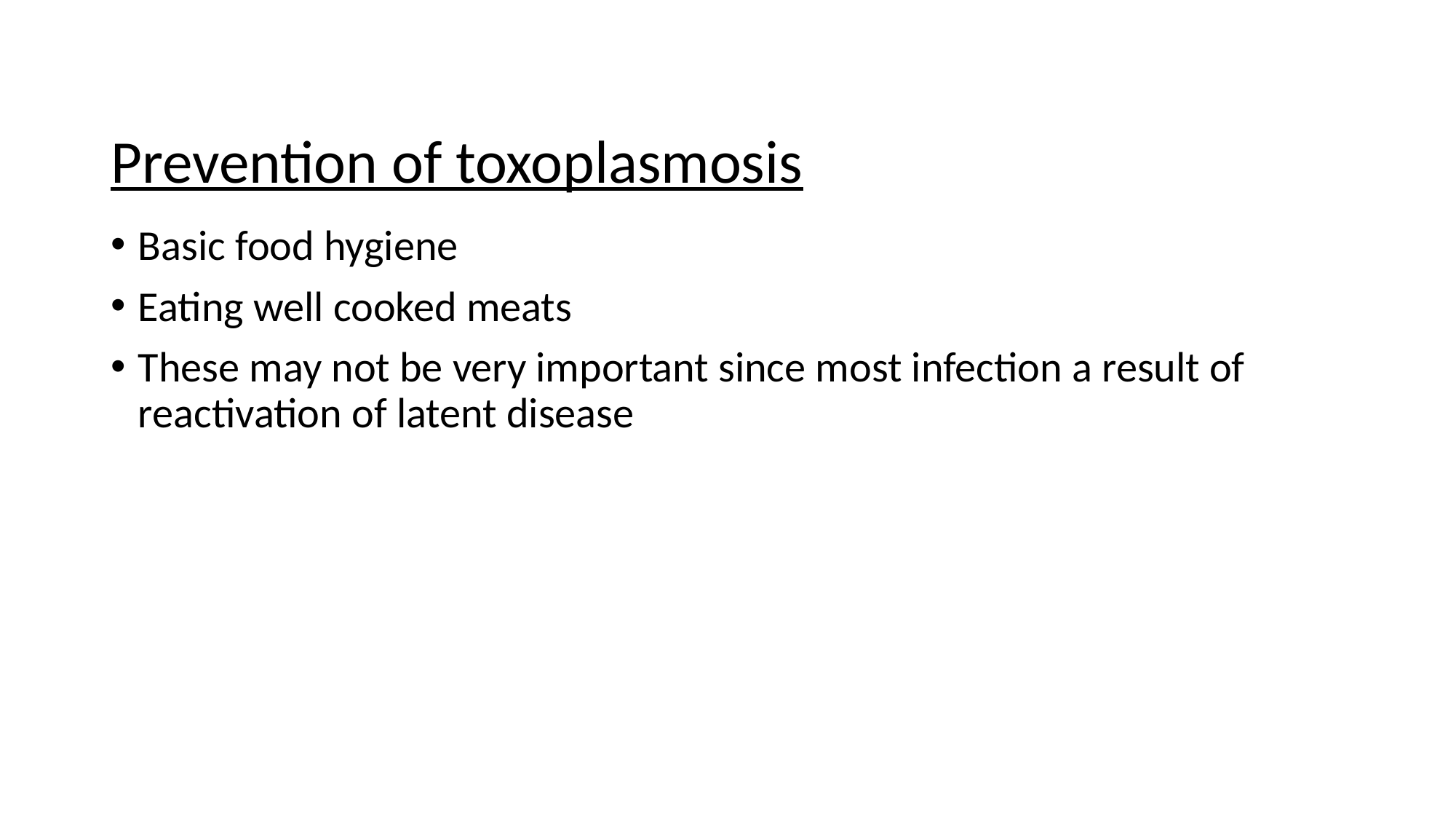

Prevention of toxoplasmosis
Basic food hygiene
Eating well cooked meats
These may not be very important since most infection a result of reactivation of latent disease